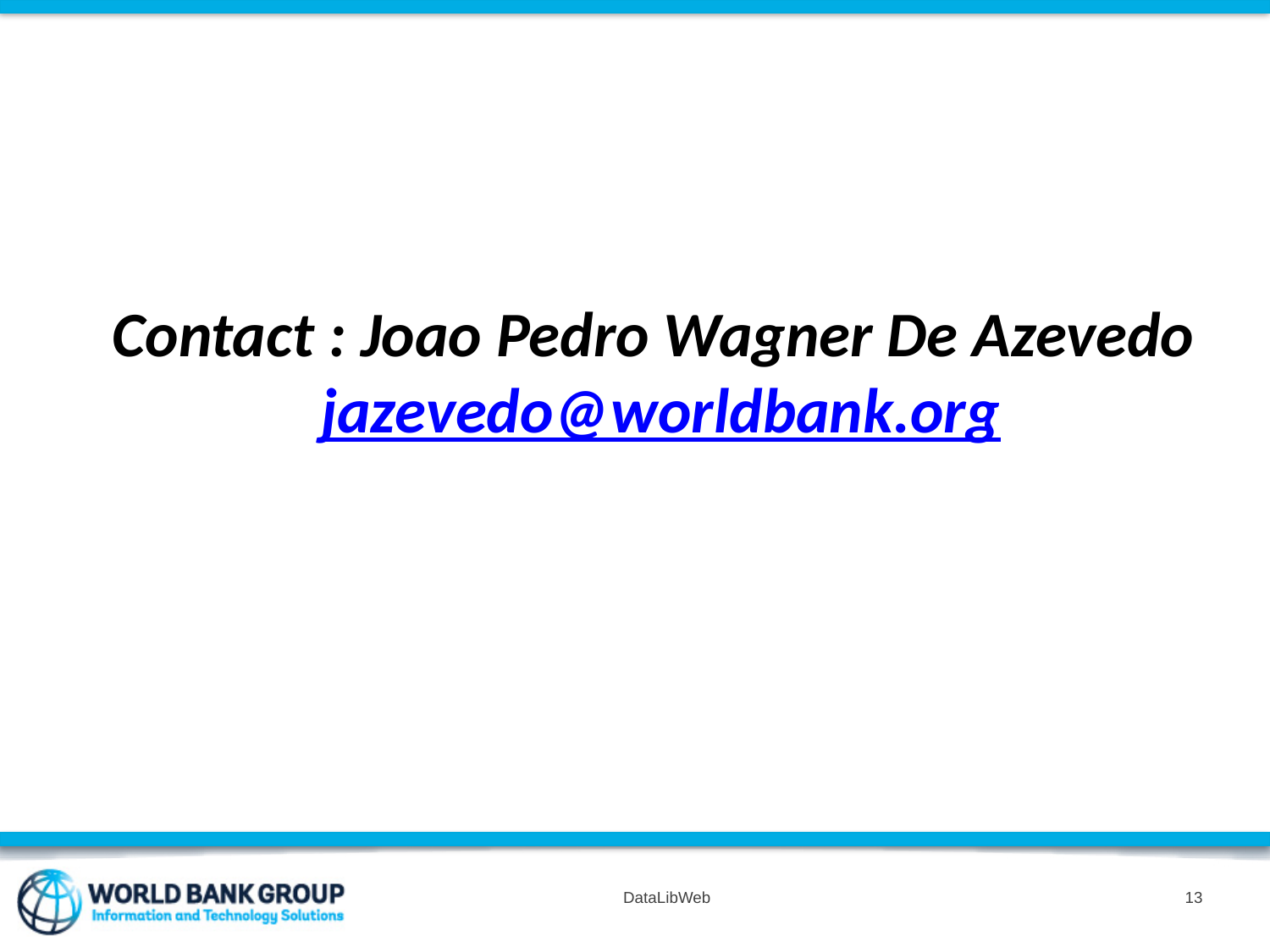

Contact : Joao Pedro Wagner De Azevedo jazevedo@worldbank.org
DataLibWeb
13